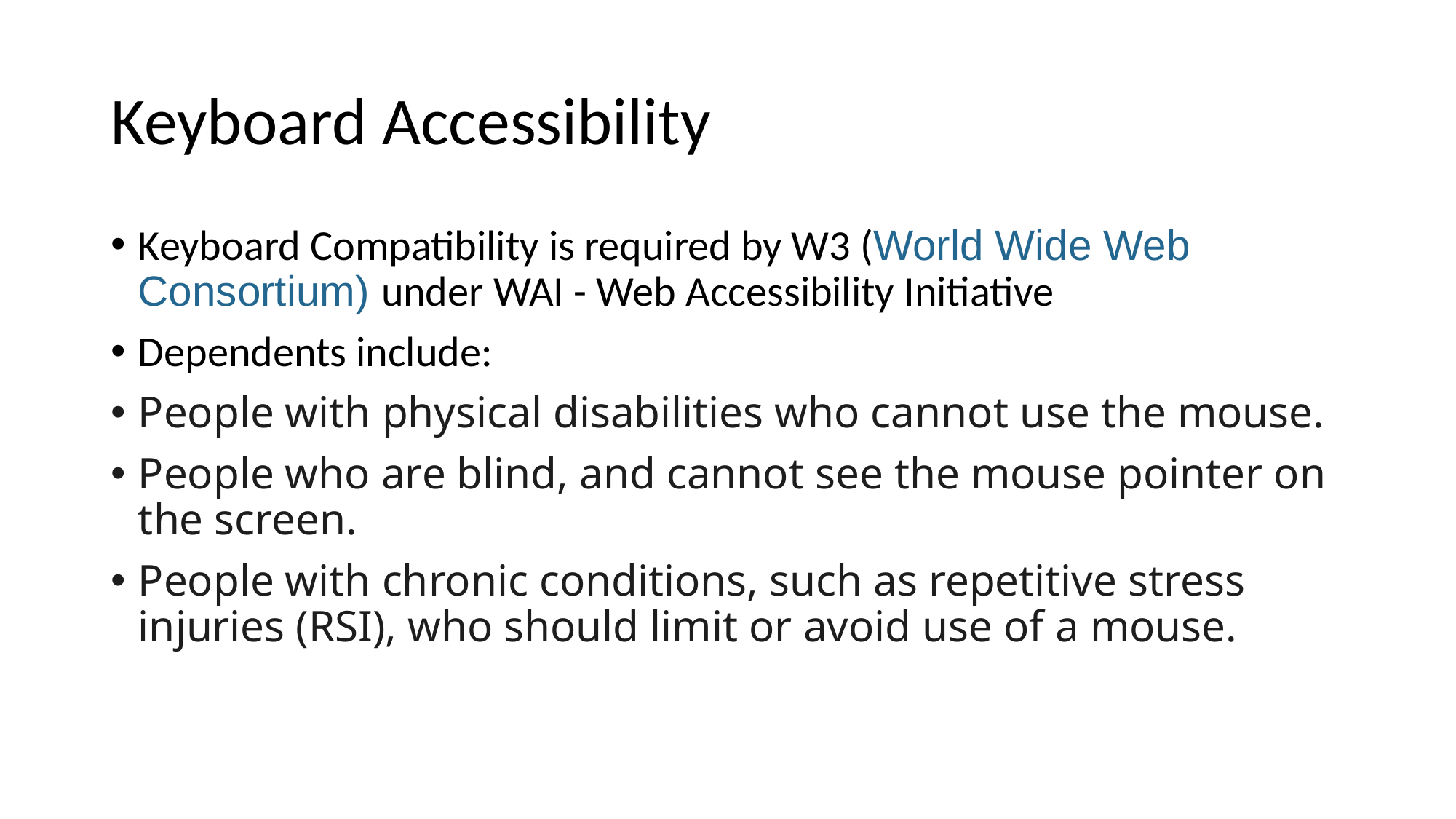

# Keyboard Accessibility
Keyboard Compatibility is required by W3 (World Wide Web Consortium) under WAI - Web Accessibility Initiative
Dependents include:
People with physical disabilities who cannot use the mouse.
People who are blind, and cannot see the mouse pointer on the screen.
People with chronic conditions, such as repetitive stress injuries (RSI), who should limit or avoid use of a mouse.